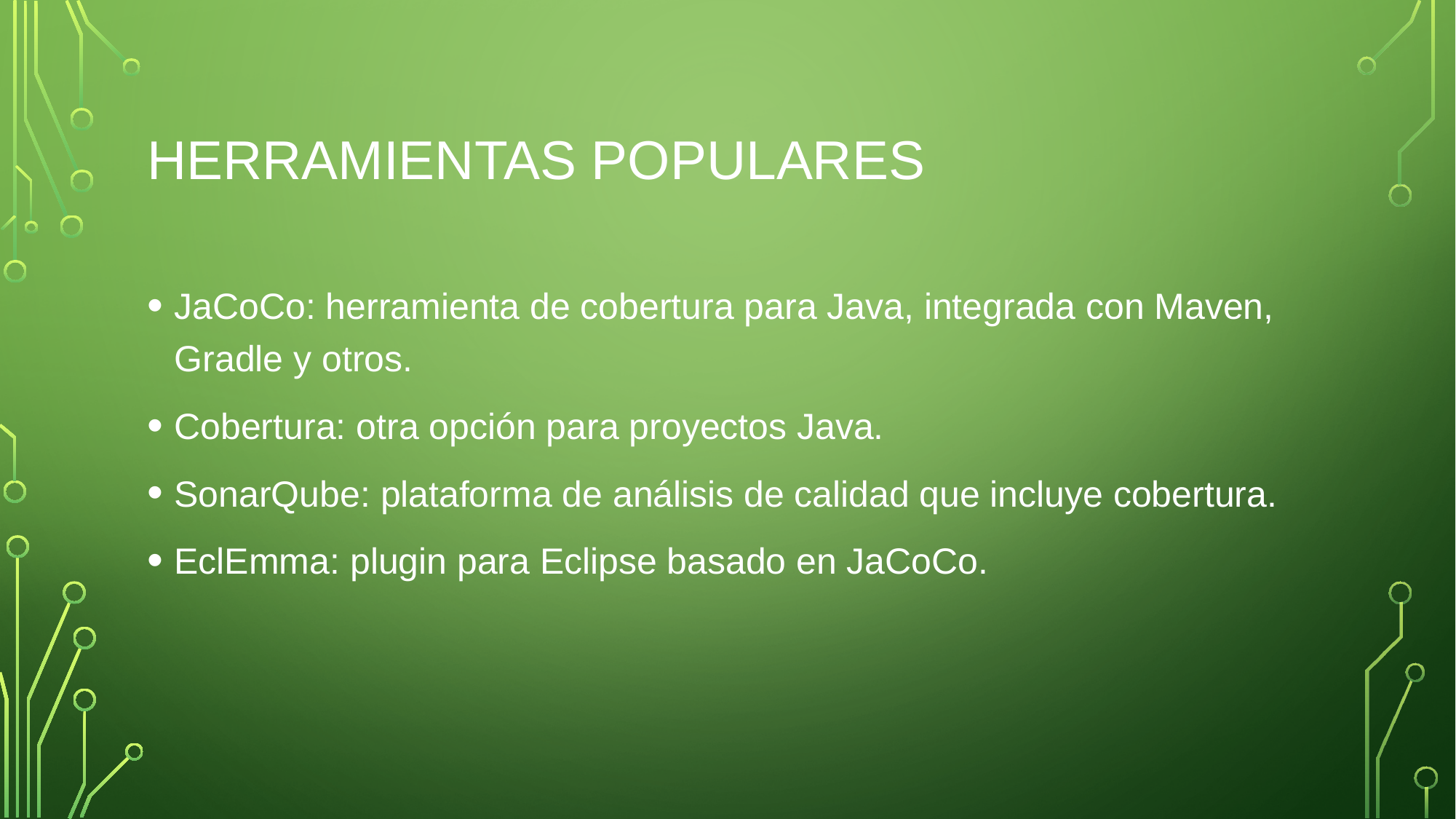

# Herramientas populares
JaCoCo: herramienta de cobertura para Java, integrada con Maven, Gradle y otros.
Cobertura: otra opción para proyectos Java.
SonarQube: plataforma de análisis de calidad que incluye cobertura.
EclEmma: plugin para Eclipse basado en JaCoCo.